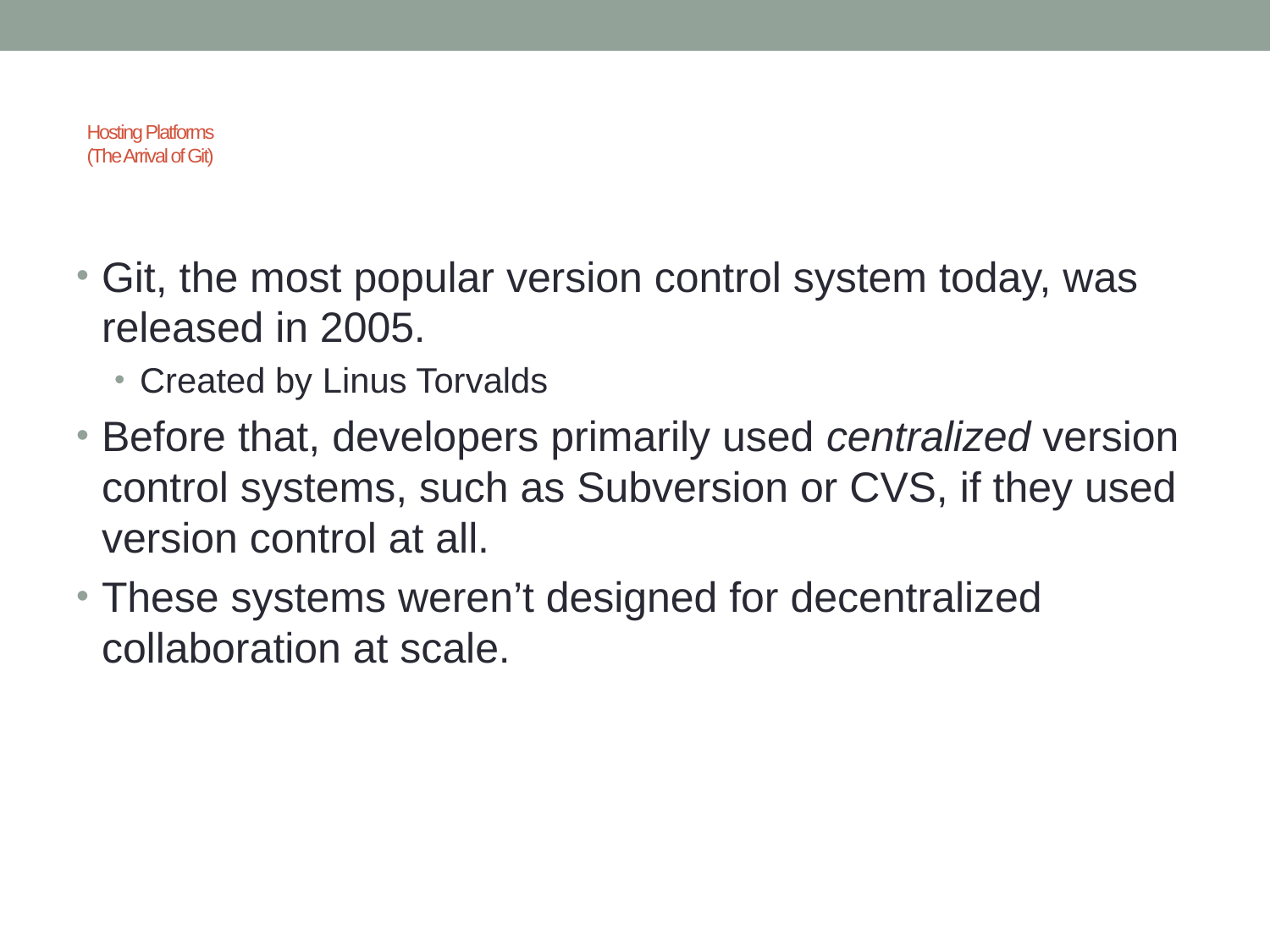

# Hosting Platforms (The Arrival of Git)
Git, the most popular version control system today, was released in 2005.
Created by Linus Torvalds
Before that, developers primarily used centralized version control systems, such as Subversion or CVS, if they used version control at all.
These systems weren’t designed for decentralized collaboration at scale.